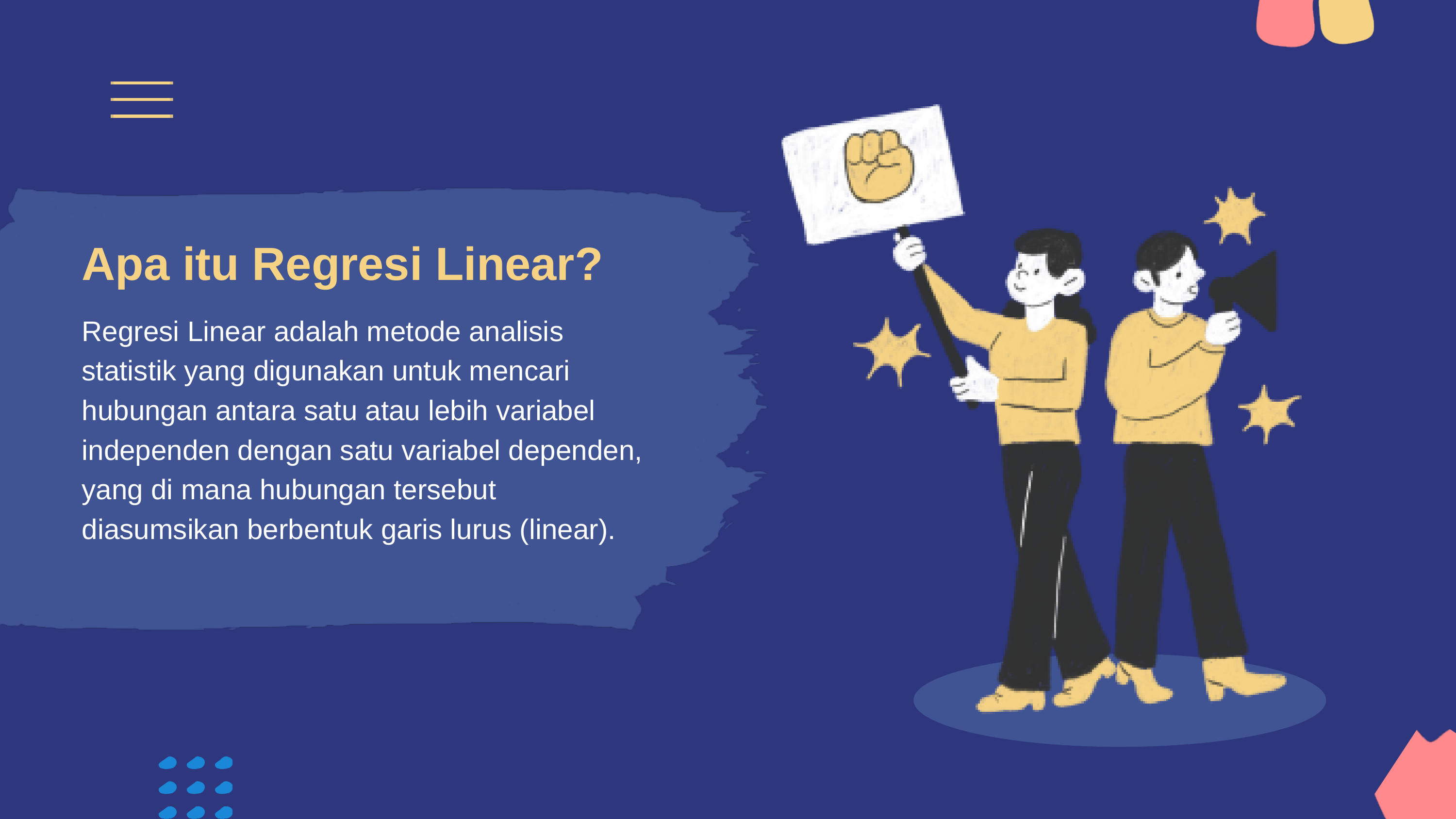

Apa itu Regresi Linear?
Regresi Linear adalah metode analisis statistik yang digunakan untuk mencari hubungan antara satu atau lebih variabel independen dengan satu variabel dependen, yang di mana hubungan tersebut diasumsikan berbentuk garis lurus (linear).